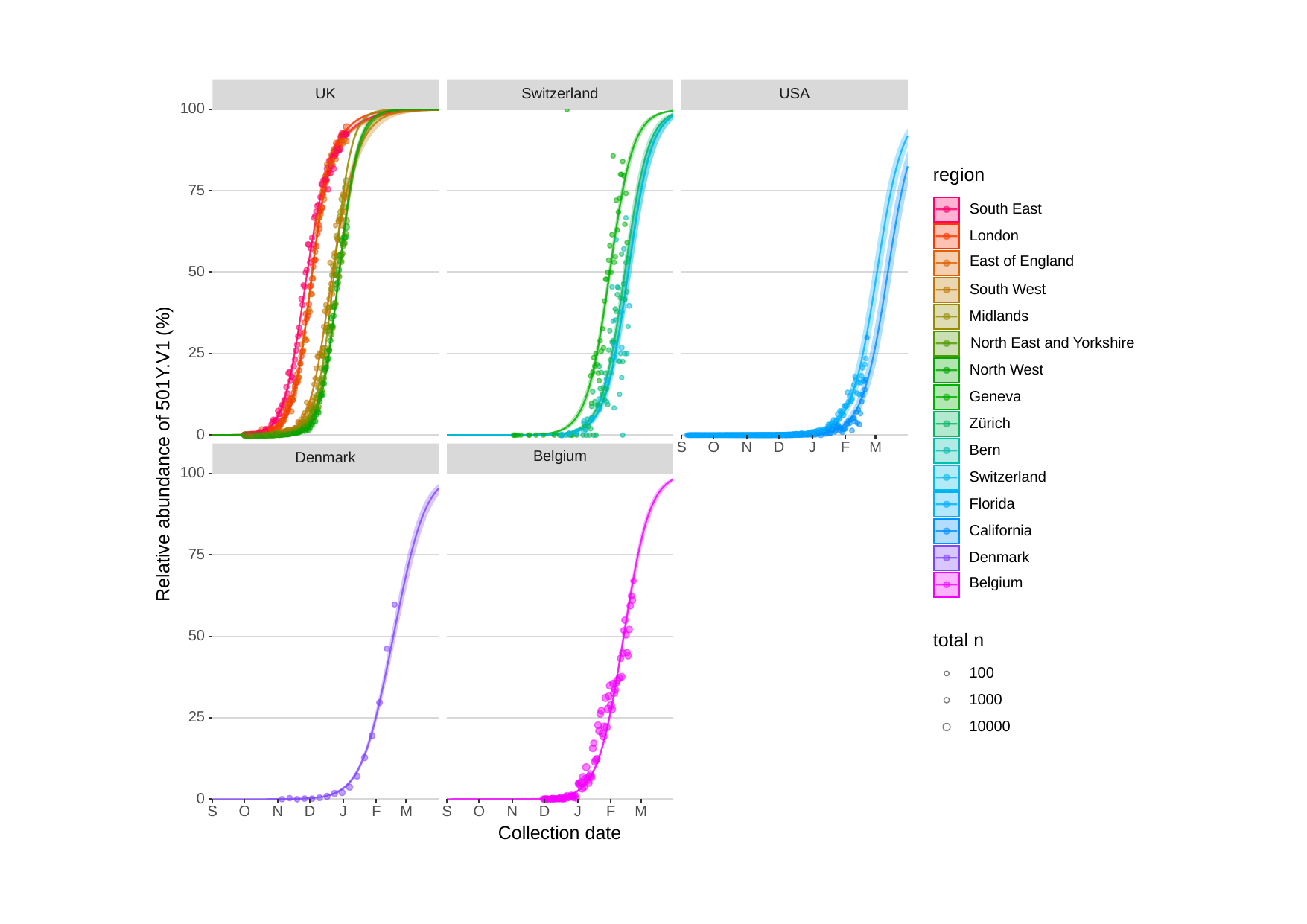

Switzerland
USA
UK
100

region

75

South East

London

East of England

50

South West

Midlands

North East and Yorkshire

25

North West

Geneva

Zürich

0

O
S
J
N
D
F
M

Bern
Relative abundance of 501Y.V1 (%)

Belgium

Denmark

100
Switzerland

Florida

California

75
Denmark

Belgium

50

total n

100

1000

25

10000

0

O
O
S
S
J
J
N
D
F
M
N
D
F
M
Collection date